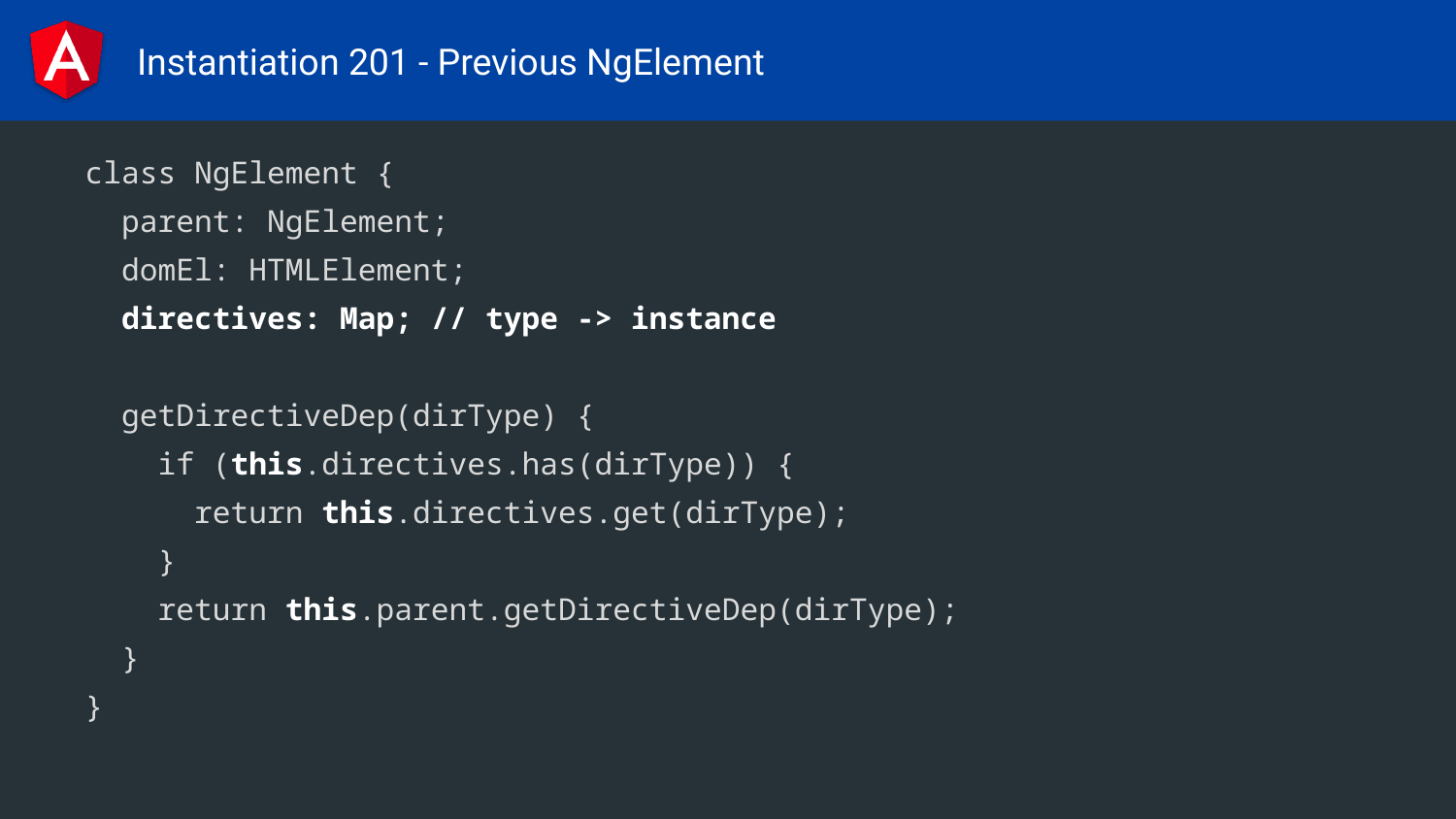

# Instantiation 201 - Previous NgElement
class NgElement {
  parent: NgElement;
  domEl: HTMLElement;
  directives: Map; // type -> instance

  getDirectiveDep(dirType) {
    if (this.directives.has(dirType)) {
      return this.directives.get(dirType);
    }
    return this.parent.getDirectiveDep(dirType);
  }
}